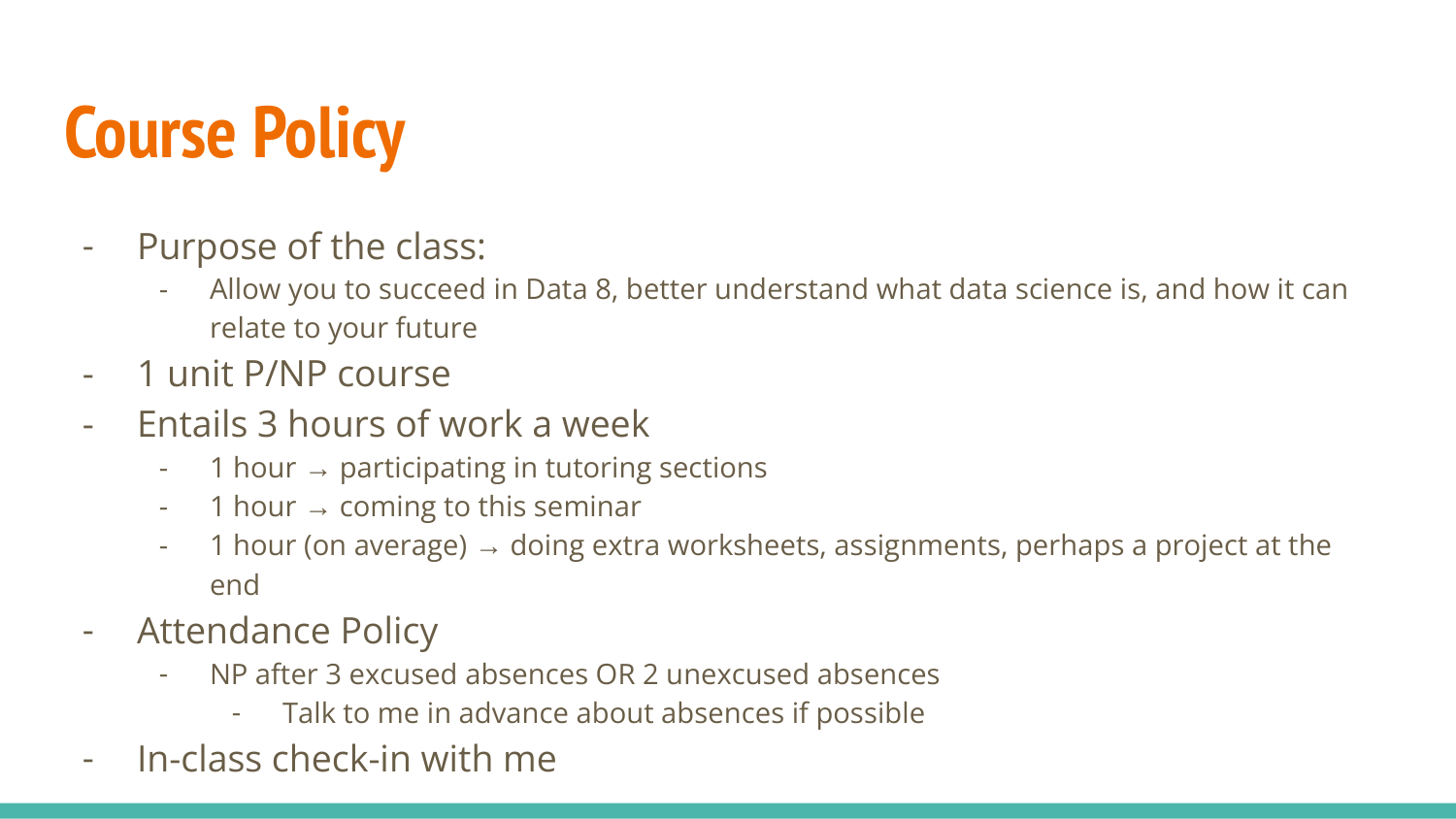

# Course Policy
Purpose of the class:
Allow you to succeed in Data 8, better understand what data science is, and how it can relate to your future
1 unit P/NP course
Entails 3 hours of work a week
1 hour → participating in tutoring sections
1 hour → coming to this seminar
1 hour (on average) → doing extra worksheets, assignments, perhaps a project at the end
Attendance Policy
NP after 3 excused absences OR 2 unexcused absences
Talk to me in advance about absences if possible
In-class check-in with me